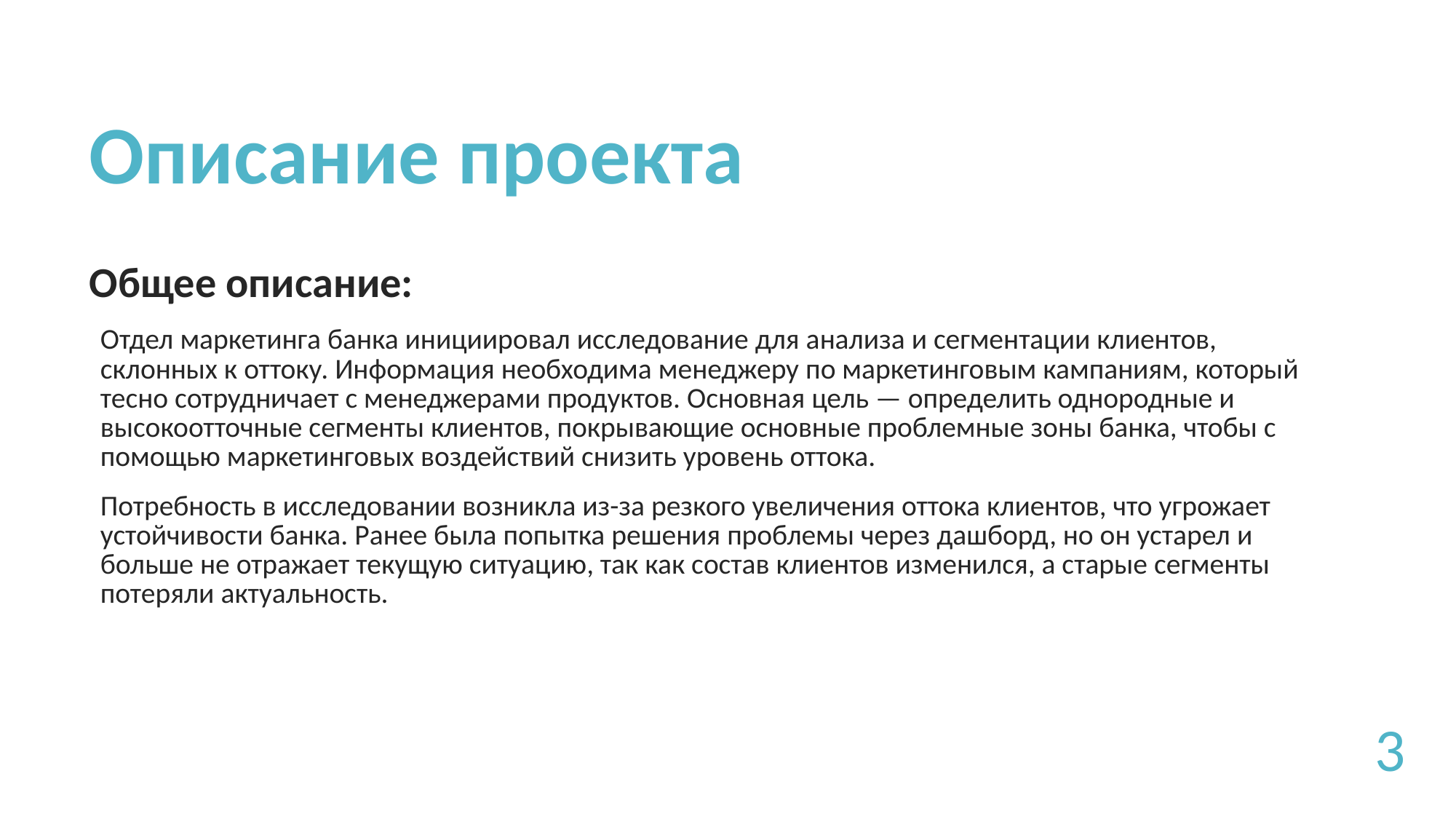

# Описание проекта
Общее описание:
Отдел маркетинга банка инициировал исследование для анализа и сегментации клиентов, склонных к оттоку. Информация необходима менеджеру по маркетинговым кампаниям, который тесно сотрудничает с менеджерами продуктов. Основная цель — определить однородные и высокоотточные сегменты клиентов, покрывающие основные проблемные зоны банка, чтобы с помощью маркетинговых воздействий снизить уровень оттока.
Потребность в исследовании возникла из-за резкого увеличения оттока клиентов, что угрожает устойчивости банка. Ранее была попытка решения проблемы через дашборд, но он устарел и больше не отражает текущую ситуацию, так как состав клиентов изменился, а старые сегменты потеряли актуальность.
3